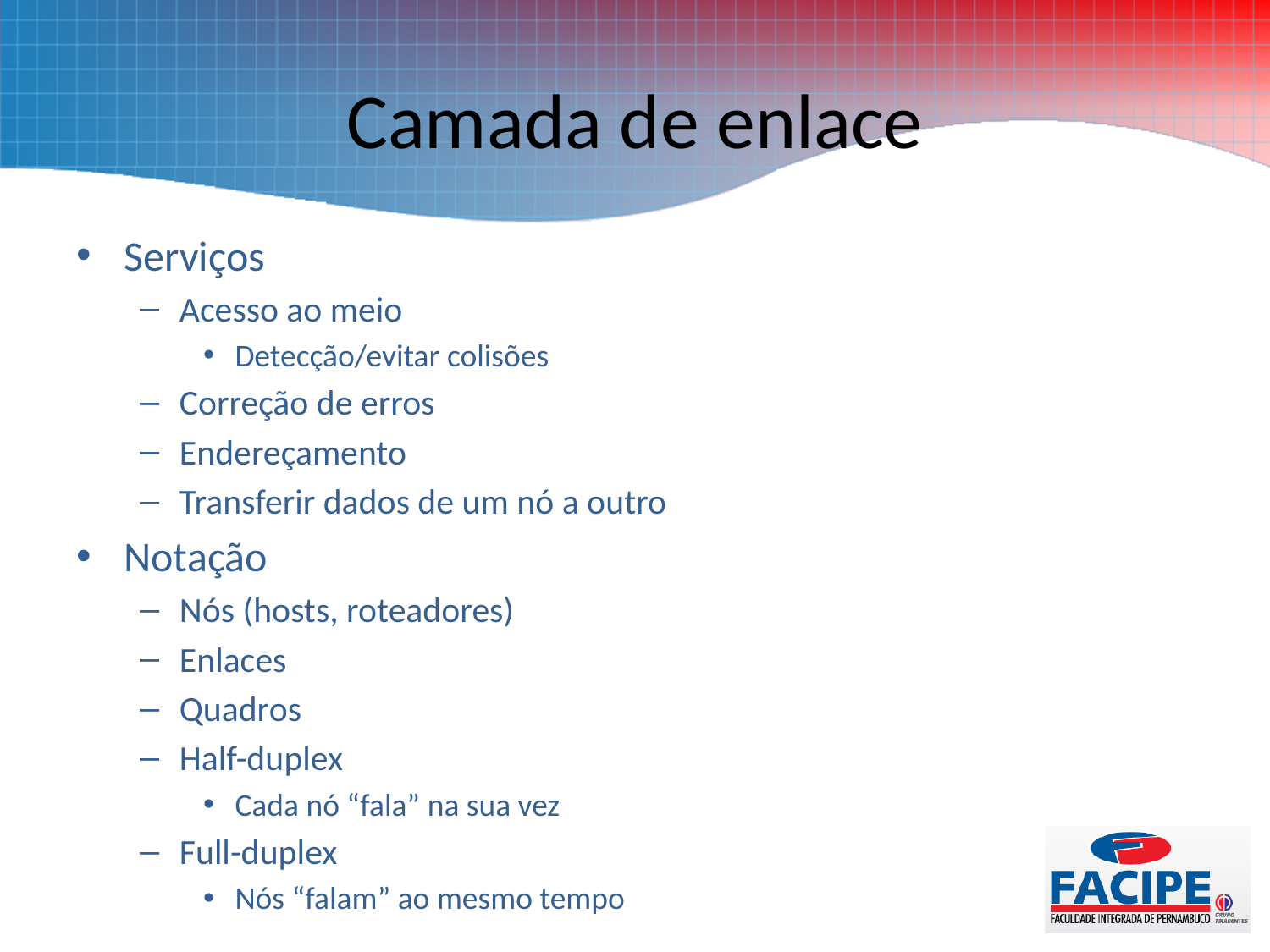

# Camada de enlace
Serviços
Acesso ao meio
Detecção/evitar colisões
Correção de erros
Endereçamento
Transferir dados de um nó a outro
Notação
Nós (hosts, roteadores)
Enlaces
Quadros
Half-duplex
Cada nó “fala” na sua vez
Full-duplex
Nós “falam” ao mesmo tempo